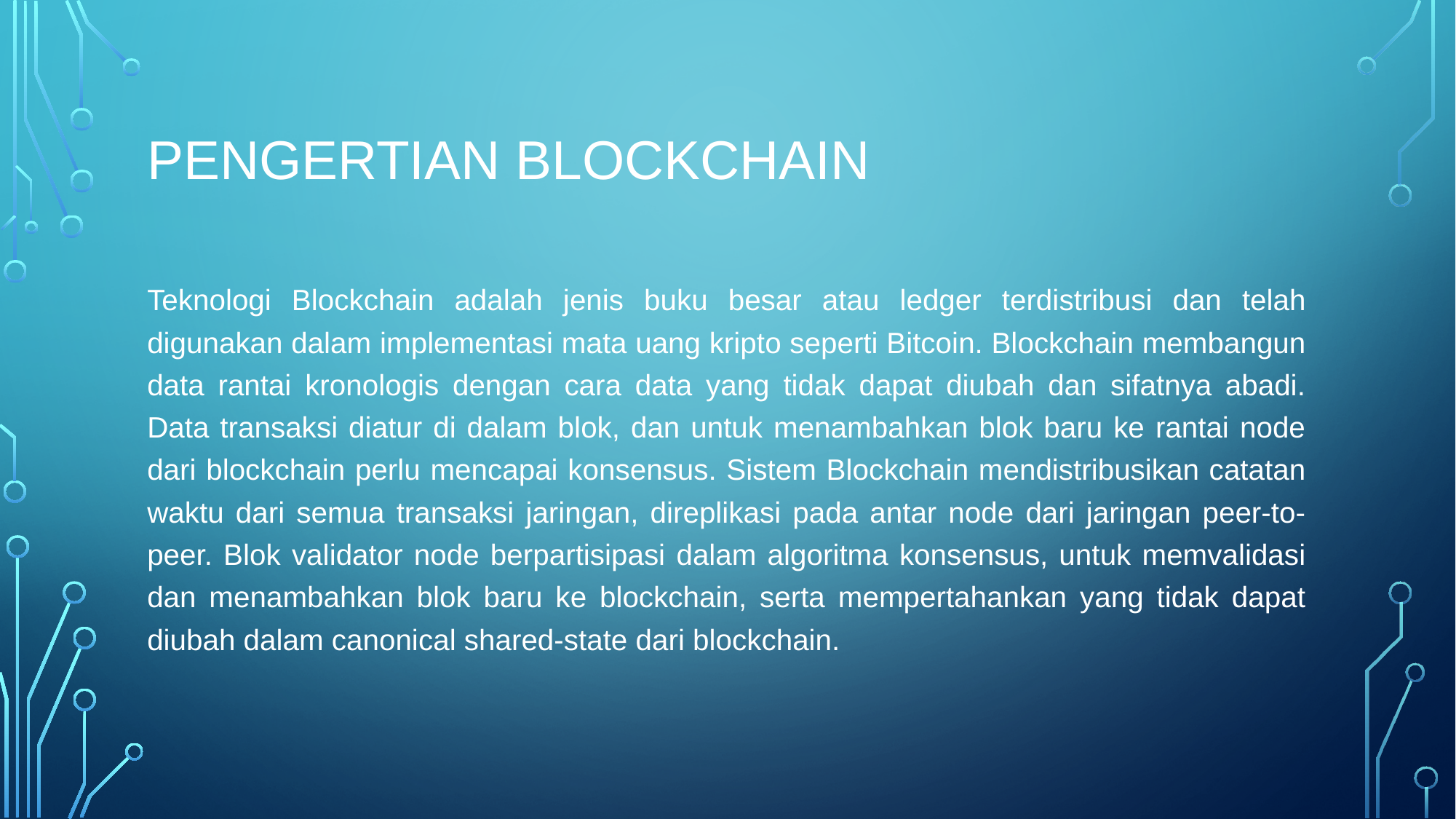

# Pengertian blockchain
Teknologi Blockchain adalah jenis buku besar atau ledger terdistribusi dan telah digunakan dalam implementasi mata uang kripto seperti Bitcoin. Blockchain membangun data rantai kronologis dengan cara data yang tidak dapat diubah dan sifatnya abadi. Data transaksi diatur di dalam blok, dan untuk menambahkan blok baru ke rantai node dari blockchain perlu mencapai konsensus. Sistem Blockchain mendistribusikan catatan waktu dari semua transaksi jaringan, direplikasi pada antar node dari jaringan peer-to-peer. Blok validator node berpartisipasi dalam algoritma konsensus, untuk memvalidasi dan menambahkan blok baru ke blockchain, serta mempertahankan yang tidak dapat diubah dalam canonical shared-state dari blockchain.